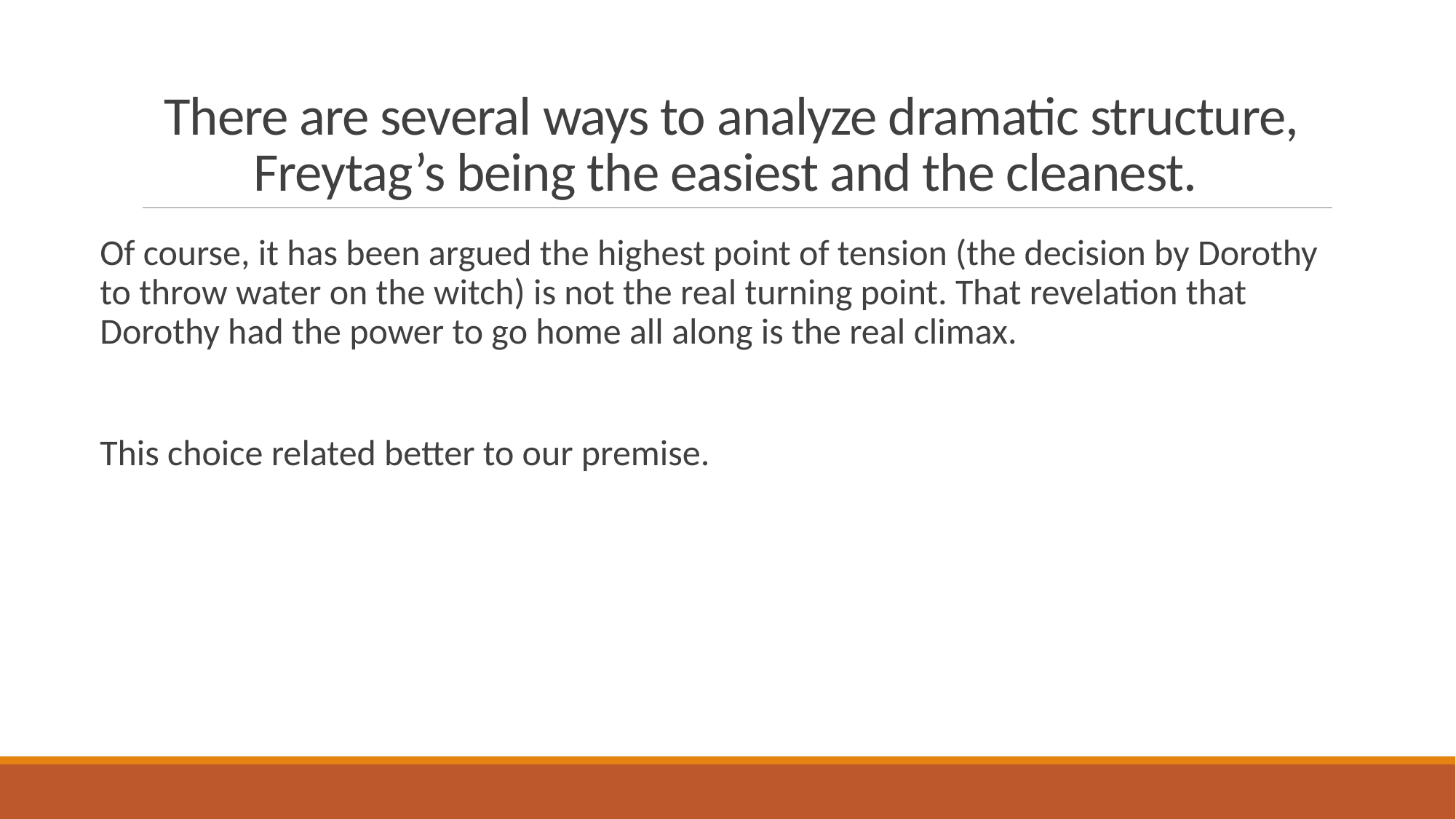

# There are several ways to analyze dramatic structure, Freytag’s being the easiest and the cleanest.
Of course, it has been argued the highest point of tension (the decision by Dorothy to throw water on the witch) is not the real turning point. That revelation that Dorothy had the power to go home all along is the real climax.

This choice related better to our premise.